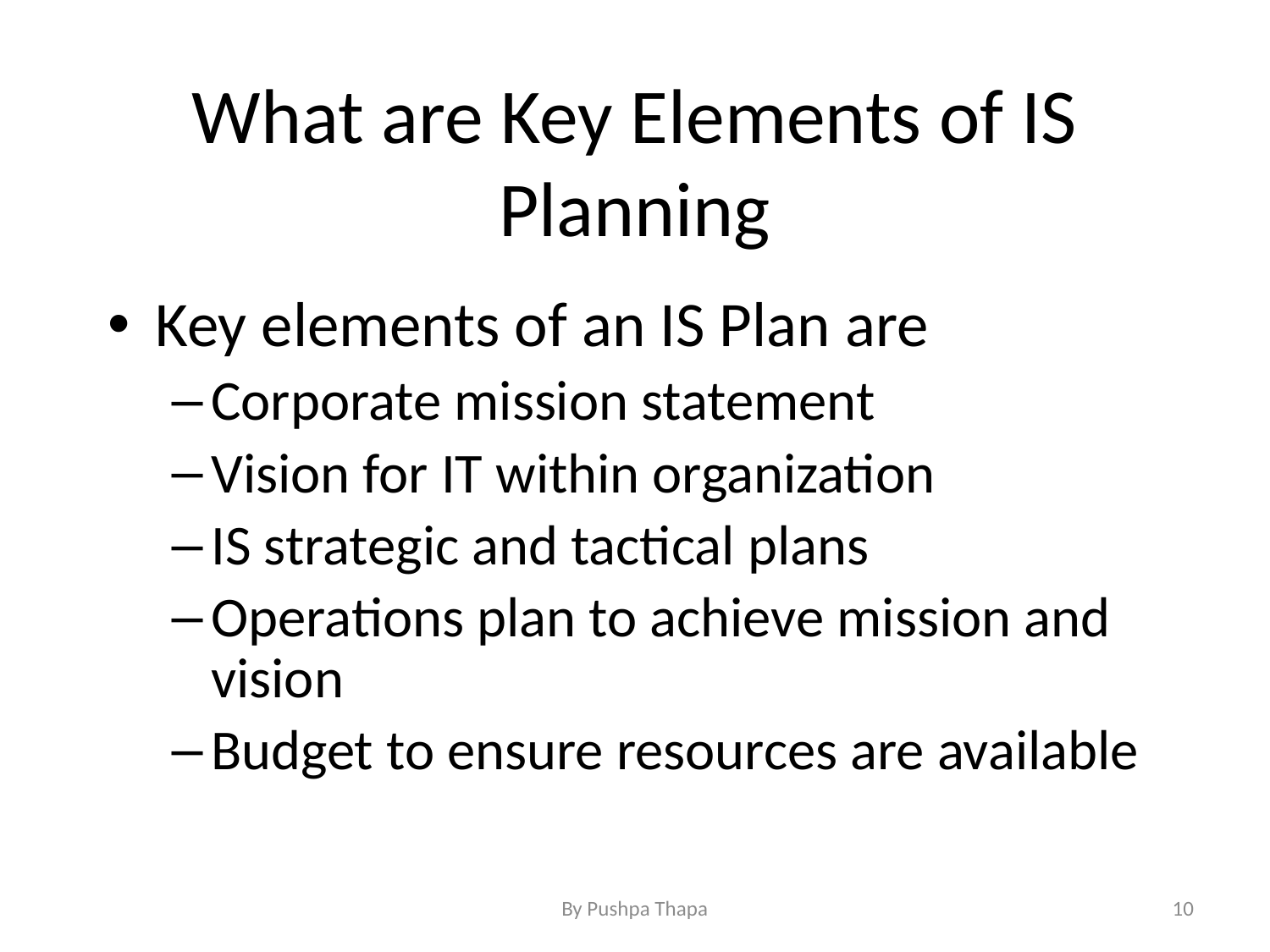

# What are Key Elements of IS Planning
Key elements of an IS Plan are
Corporate mission statement
Vision for IT within organization
IS strategic and tactical plans
Operations plan to achieve mission and vision
Budget to ensure resources are available
By Pushpa Thapa
10